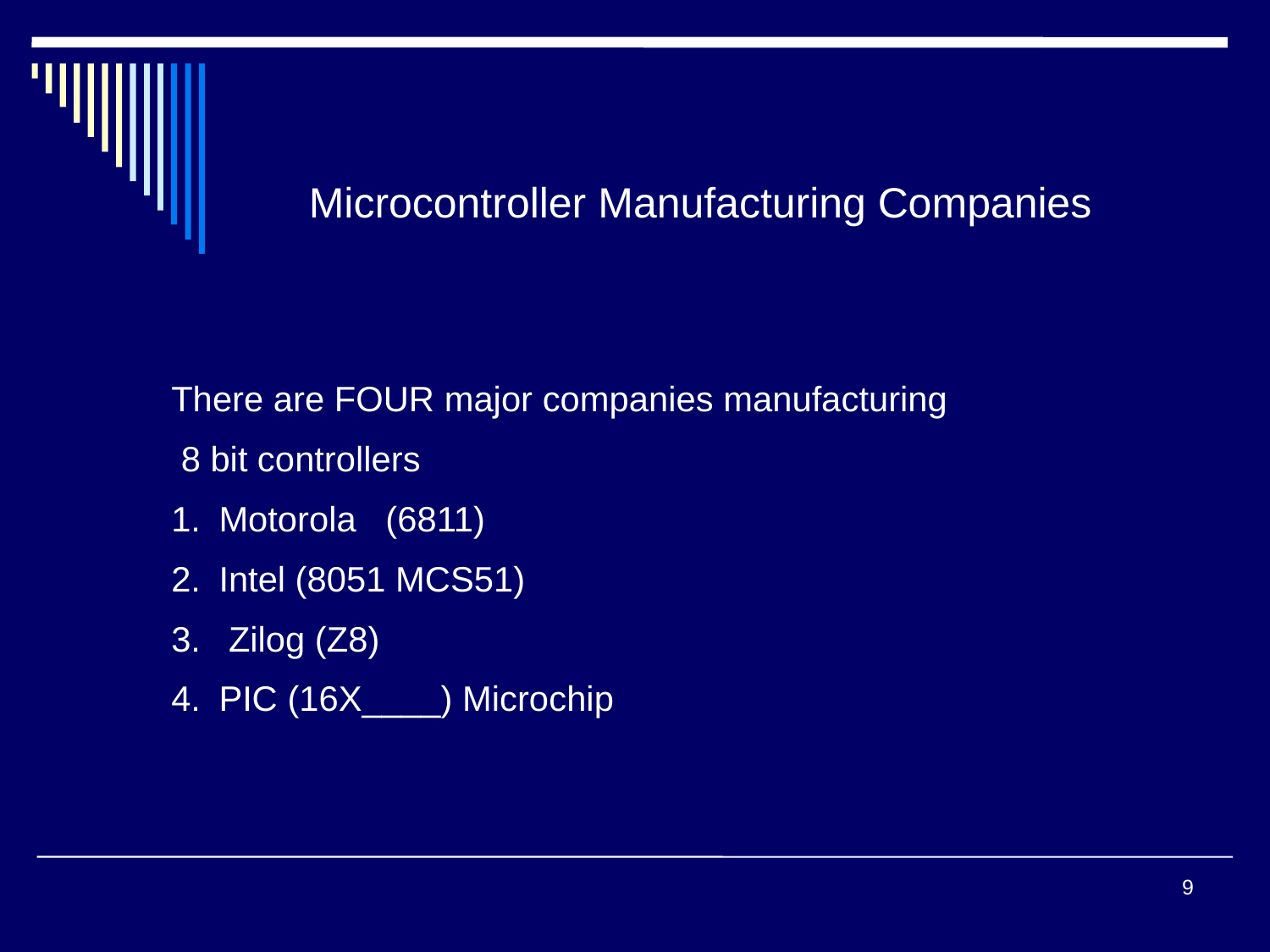

Microcontroller Manufacturing Companies
There are FOUR major companies manufacturing
 8 bit controllers
Motorola   (6811)
Intel (8051 MCS51)
 Zilog (Z8)
PIC (16X____) Microchip
9